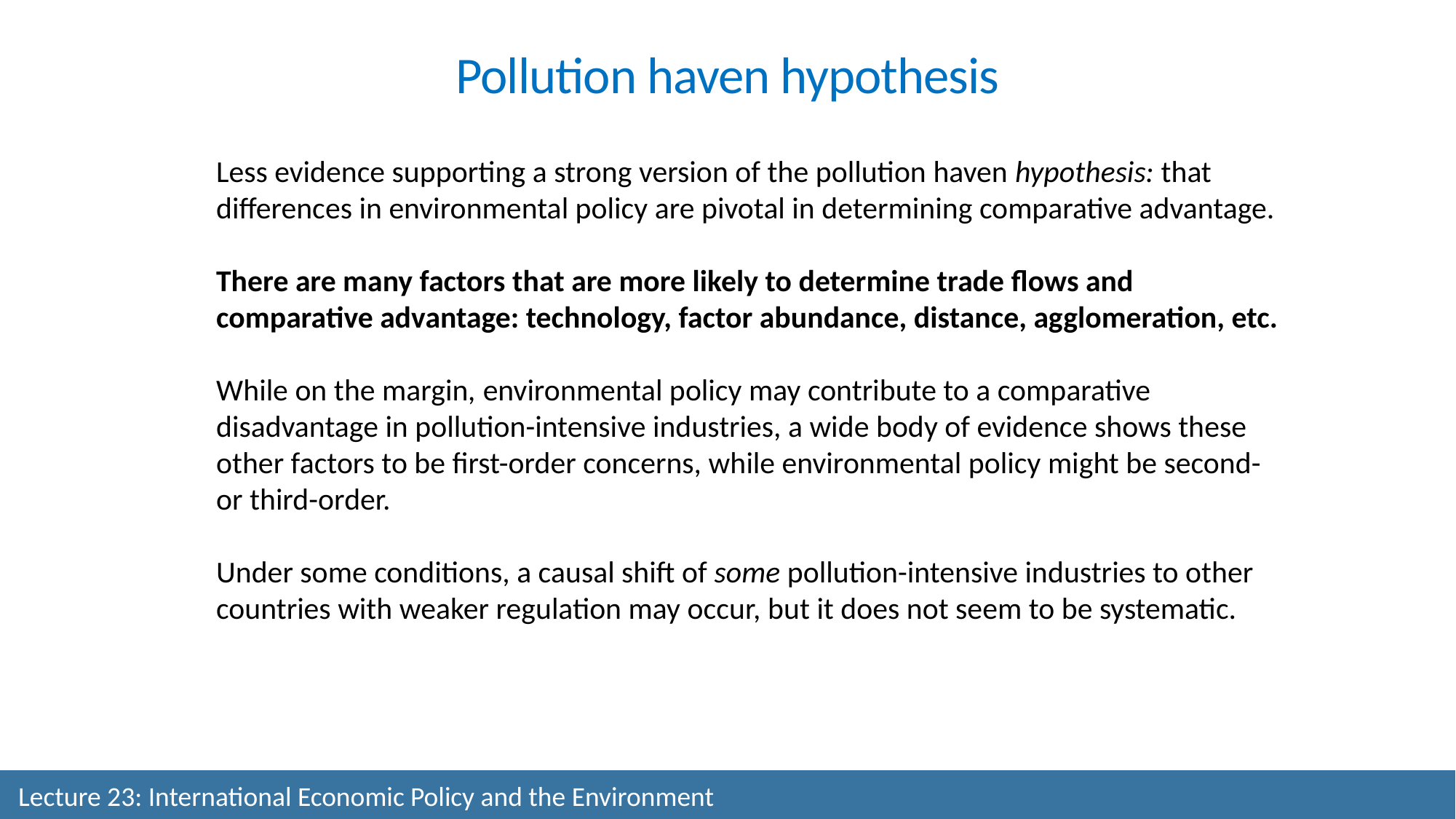

Pollution haven hypothesis

Less evidence supporting a strong version of the pollution haven hypothesis: that differences in environmental policy are pivotal in determining comparative advantage.

There are many factors that are more likely to determine trade flows and comparative advantage: technology, factor abundance, distance, agglomeration, etc.

While on the margin, environmental policy may contribute to a comparative disadvantage in pollution-intensive industries, a wide body of evidence shows these other factors to be first-order concerns, while environmental policy might be second- or third-order.

Under some conditions, a causal shift of some pollution-intensive industries to other countries with weaker regulation may occur, but it does not seem to be systematic.